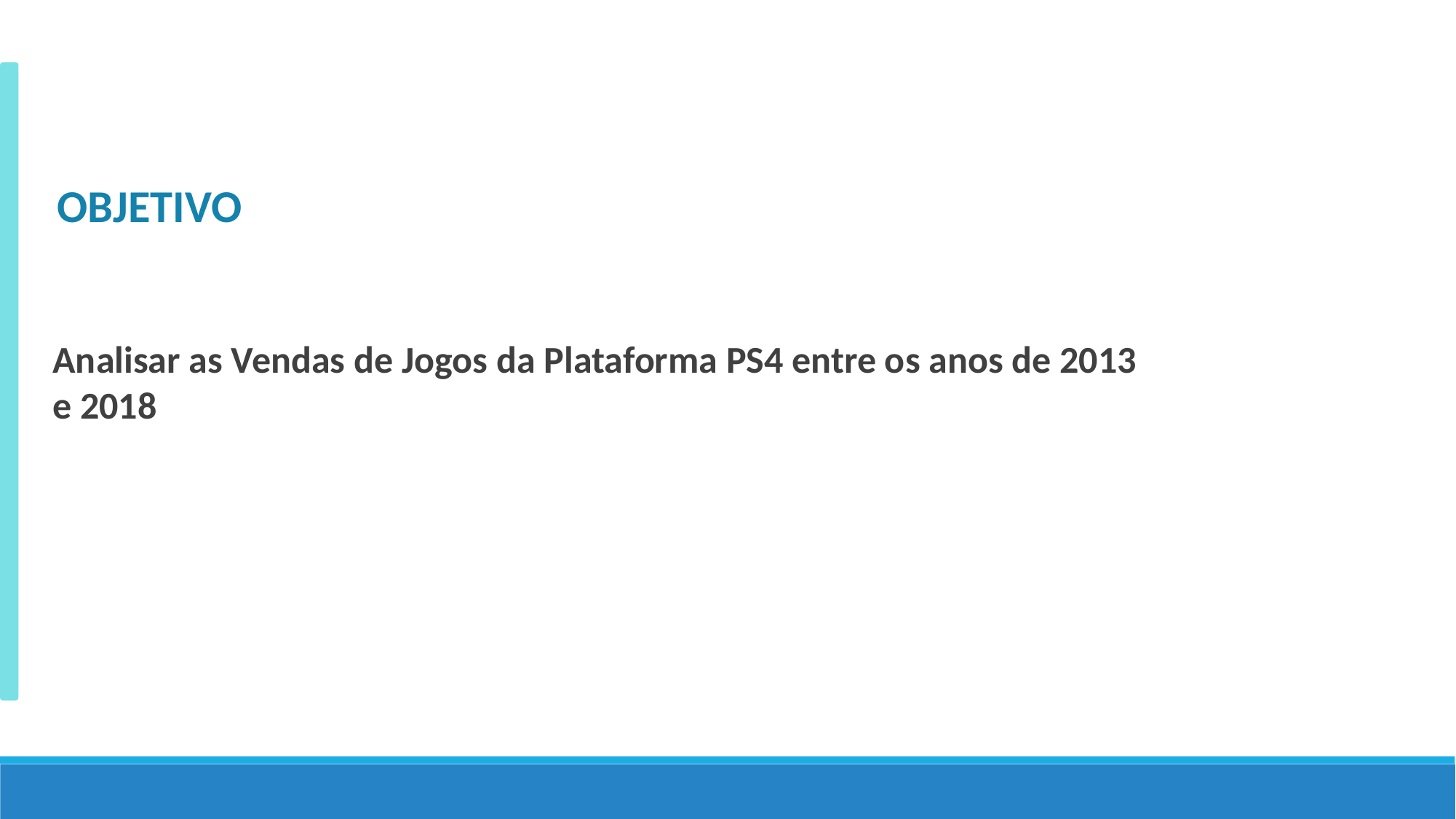

OBJETIVO
Analisar as Vendas de Jogos da Plataforma PS4 entre os anos de 2013 e 2018